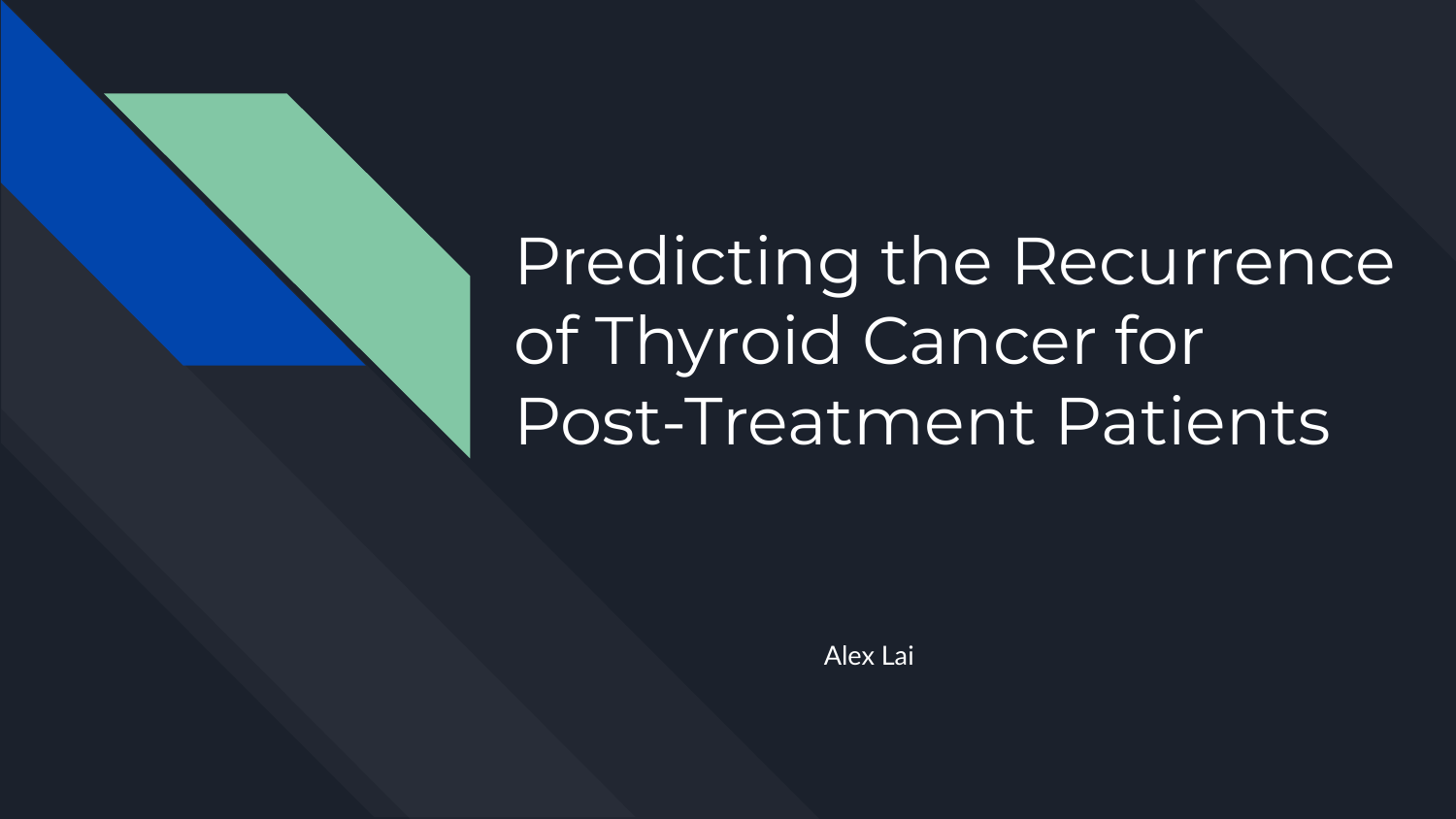

# Predicting the Recurrence
of Thyroid Cancer for
Post-Treatment Patients
Alex Lai